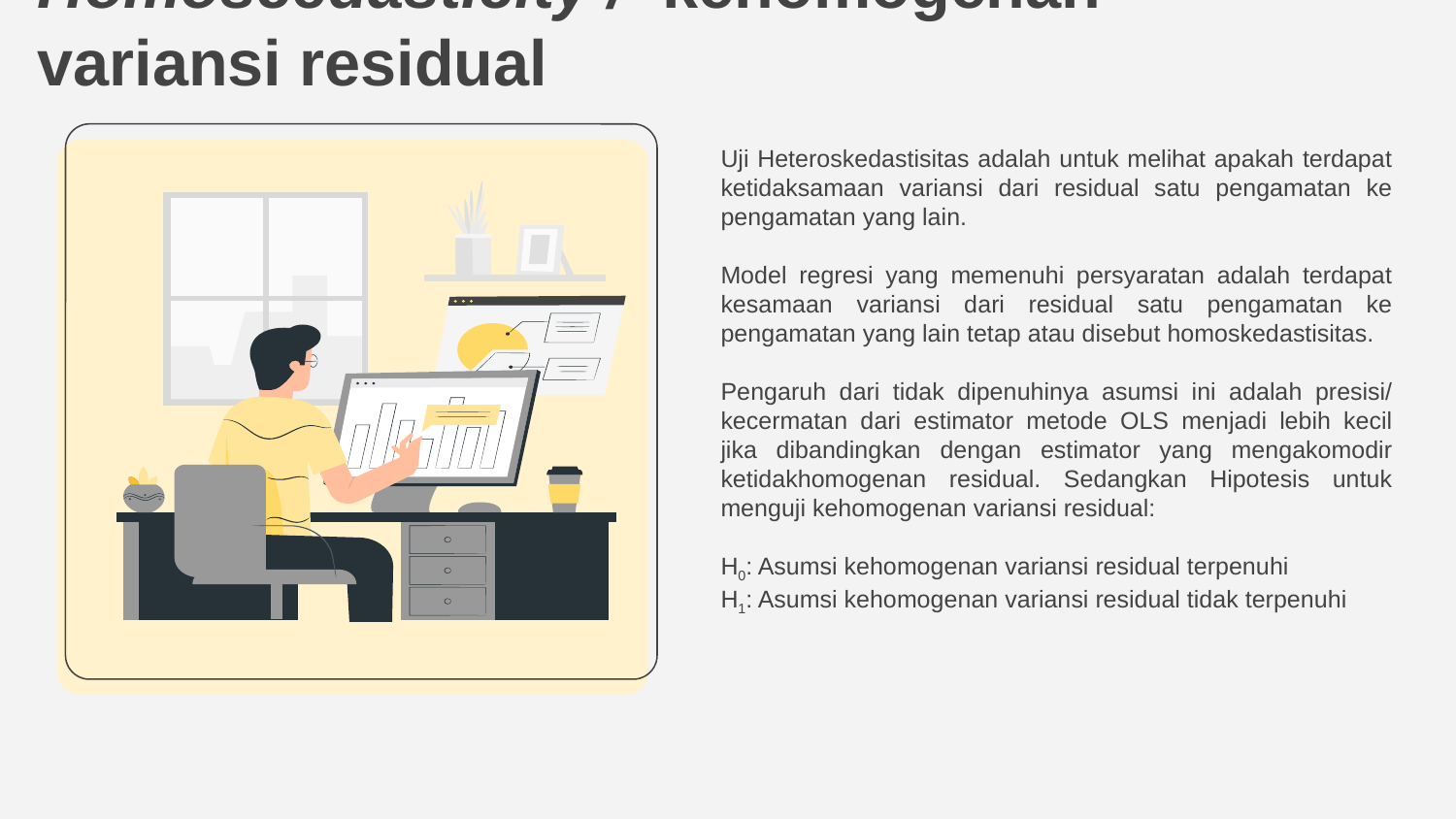

# Homoscedasticity /  kehomogenan variansi residual
Uji Heteroskedastisitas adalah untuk melihat apakah terdapat ketidaksamaan variansi dari residual satu pengamatan ke pengamatan yang lain.

Model regresi yang memenuhi persyaratan adalah terdapat kesamaan variansi dari residual satu pengamatan ke pengamatan yang lain tetap atau disebut homoskedastisitas.

Pengaruh dari tidak dipenuhinya asumsi ini adalah presisi/ kecermatan dari estimator metode OLS menjadi lebih kecil jika dibandingkan dengan estimator yang mengakomodir ketidakhomogenan residual. Sedangkan Hipotesis untuk menguji kehomogenan variansi residual:

H0: Asumsi kehomogenan variansi residual terpenuhi
H1: Asumsi kehomogenan variansi residual tidak terpenuhi